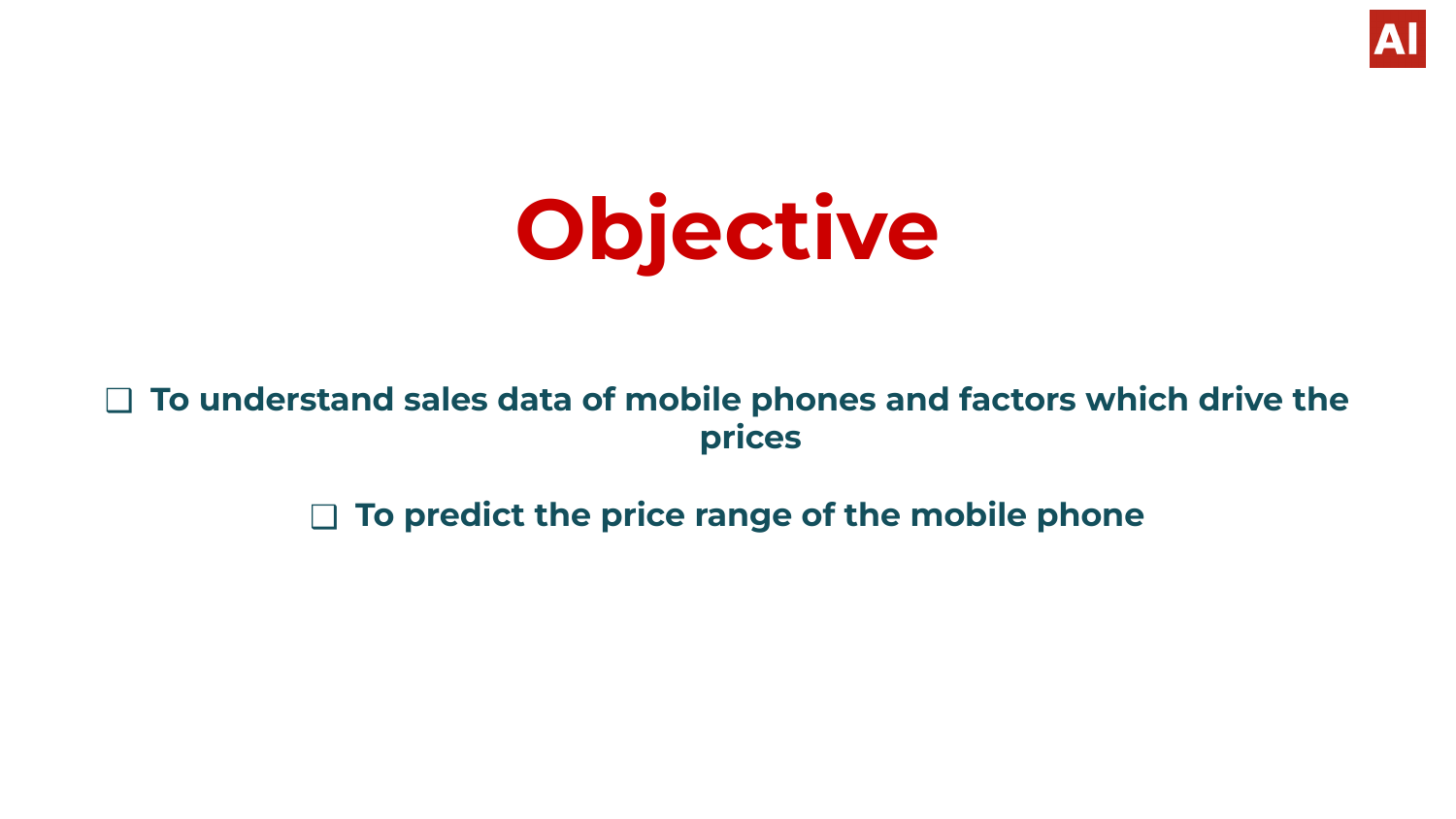

#
Objective

To understand sales data of mobile phones and factors which drive the prices

To predict the price range of the mobile phone